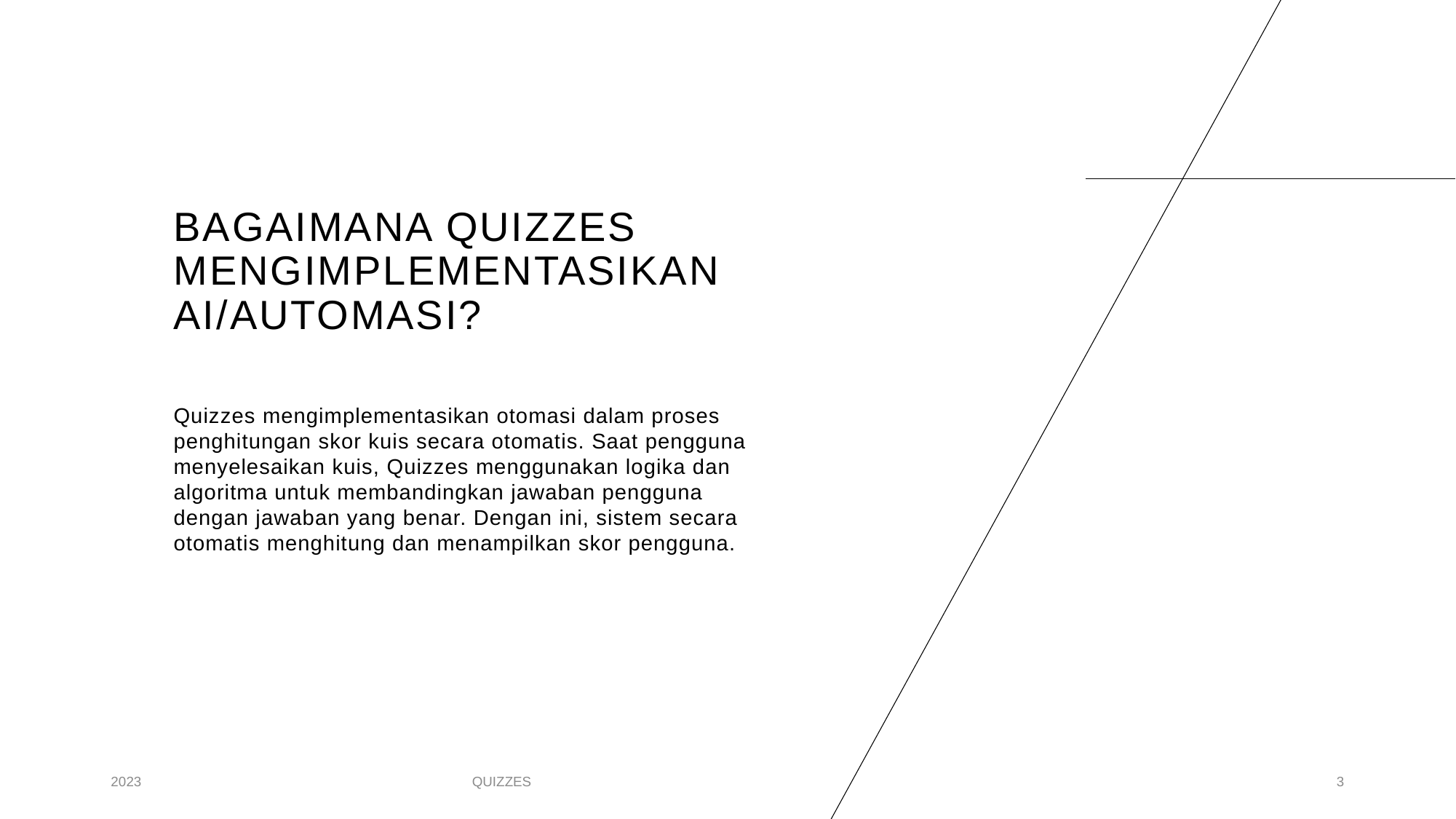

# BAGAIMANA QUIZZES MENGIMPLEMENTASIKAN AI/AUTOMASI?
Quizzes mengimplementasikan otomasi dalam proses penghitungan skor kuis secara otomatis. Saat pengguna menyelesaikan kuis, Quizzes menggunakan logika dan algoritma untuk membandingkan jawaban pengguna dengan jawaban yang benar. Dengan ini, sistem secara otomatis menghitung dan menampilkan skor pengguna.
2023
QUIZZES
3